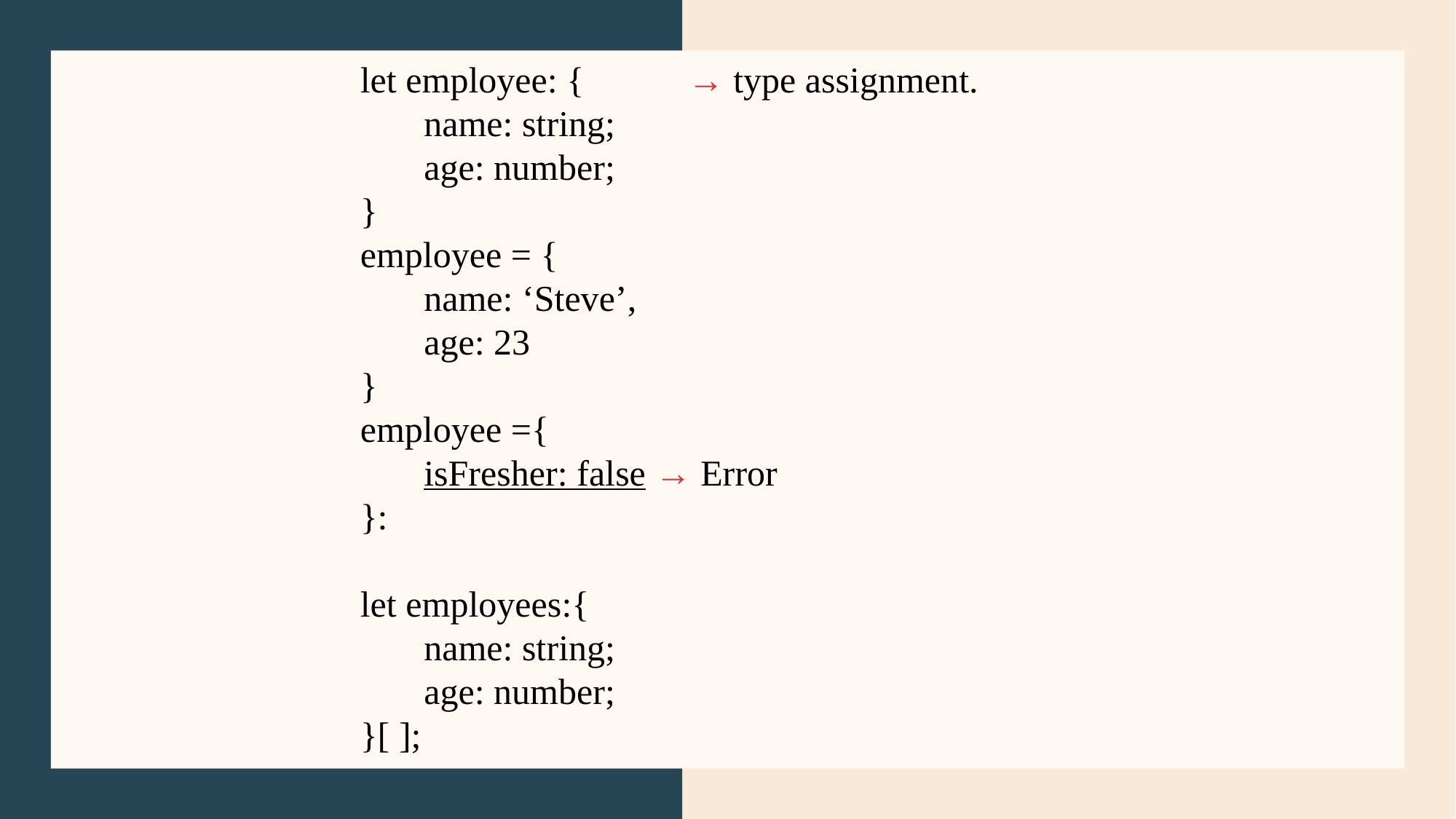

let employee: {   	→ type assignment.
       name: string;
       age: number;
}
employee = {
       name: ‘Steve’,
       age: 23
}
employee ={
       isFresher: false → Error
}:

let employees:{
       name: string;
       age: number;
}[ ];